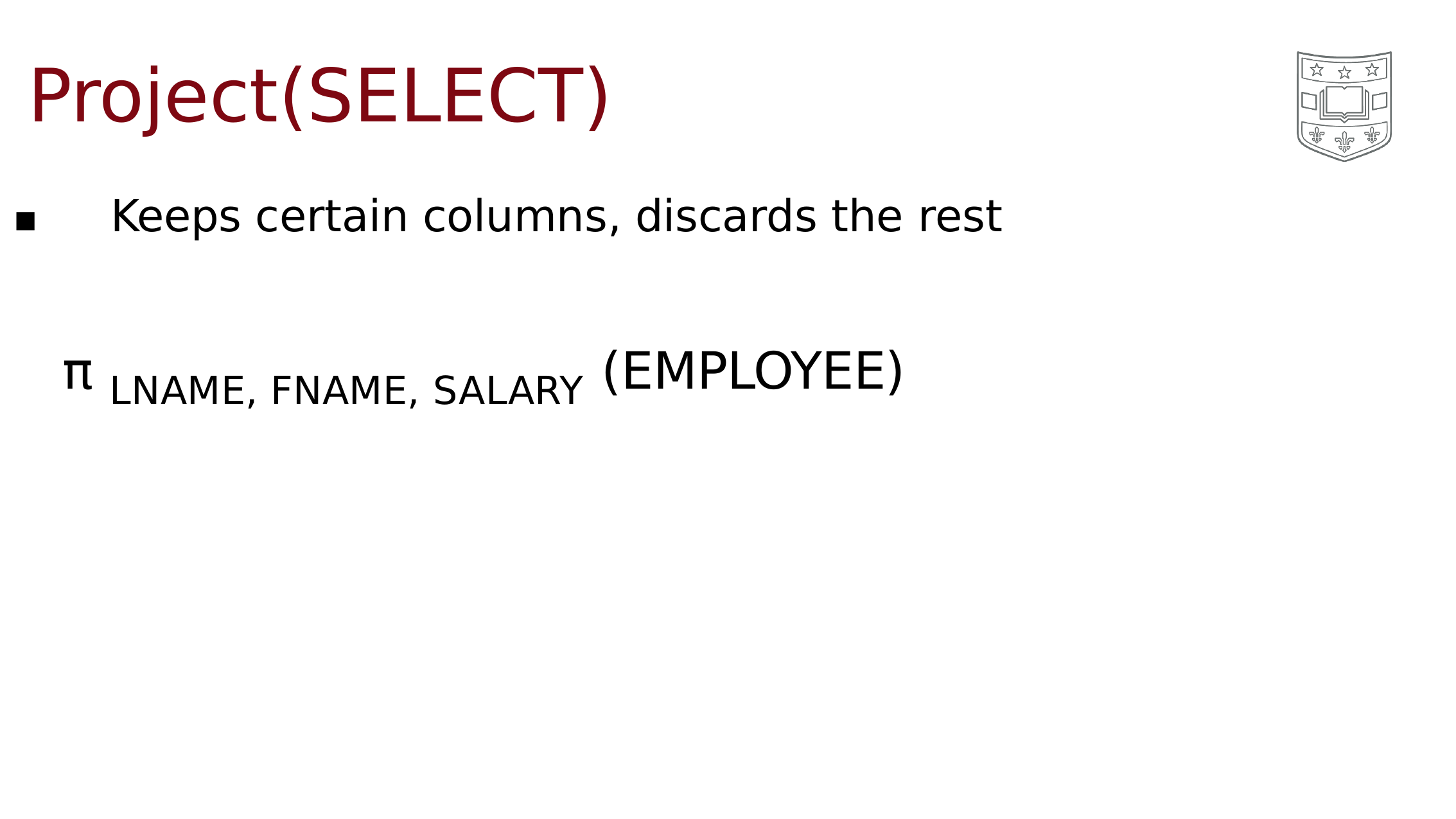

# Project(SELECT)
◼	Keeps certain columns, discards the rest

π LNAME, FNAME, SALARY (EMPLOYEE)